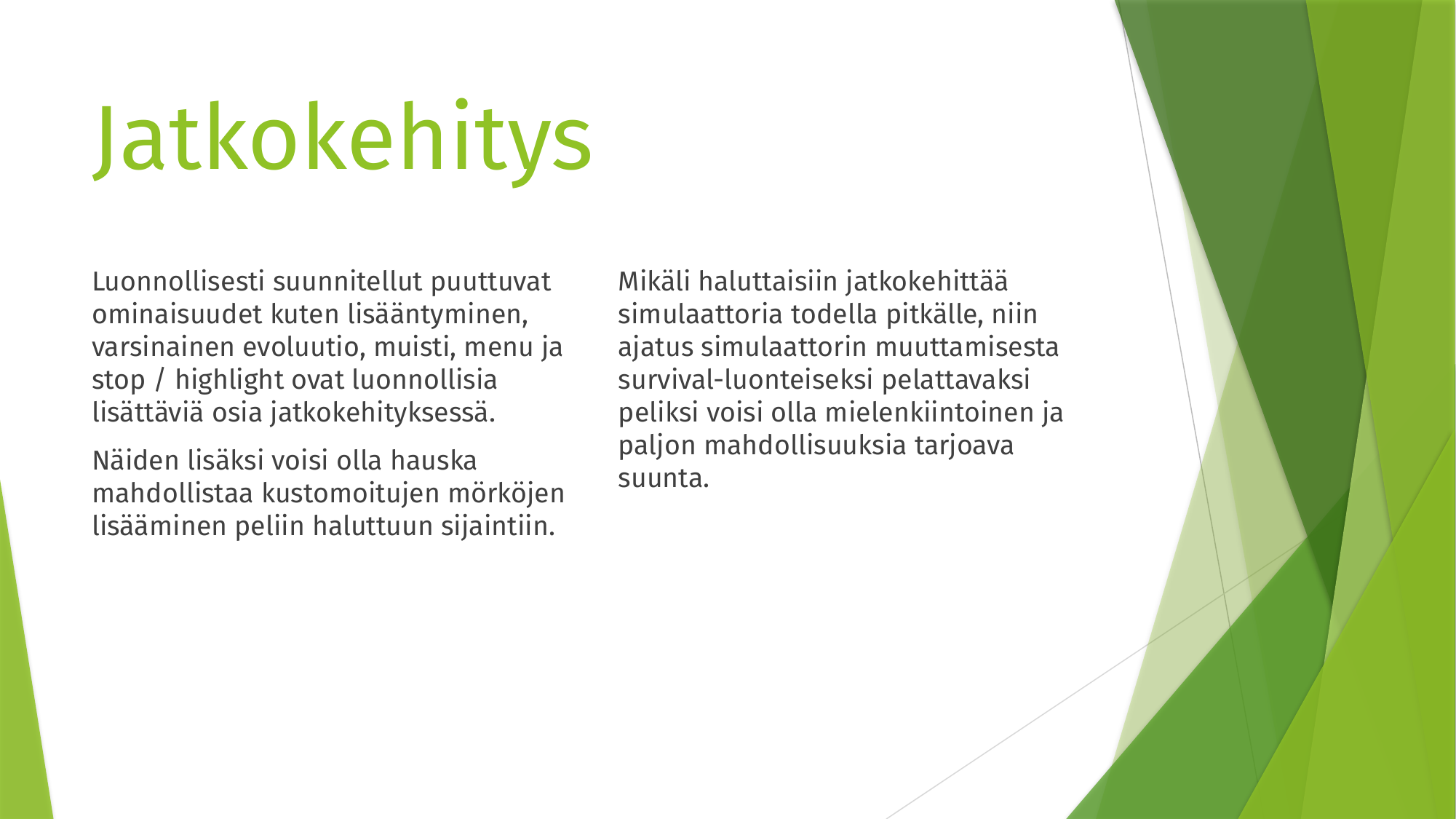

# Jatkokehitys
Luonnollisesti suunnitellut puuttuvat ominaisuudet kuten lisääntyminen, varsinainen evoluutio, muisti, menu ja stop / highlight ovat luonnollisia lisättäviä osia jatkokehityksessä.
Näiden lisäksi voisi olla hauska mahdollistaa kustomoitujen mörköjen lisääminen peliin haluttuun sijaintiin.
Mikäli haluttaisiin jatkokehittää simulaattoria todella pitkälle, niin ajatus simulaattorin muuttamisesta survival-luonteiseksi pelattavaksi peliksi voisi olla mielenkiintoinen ja paljon mahdollisuuksia tarjoava suunta.